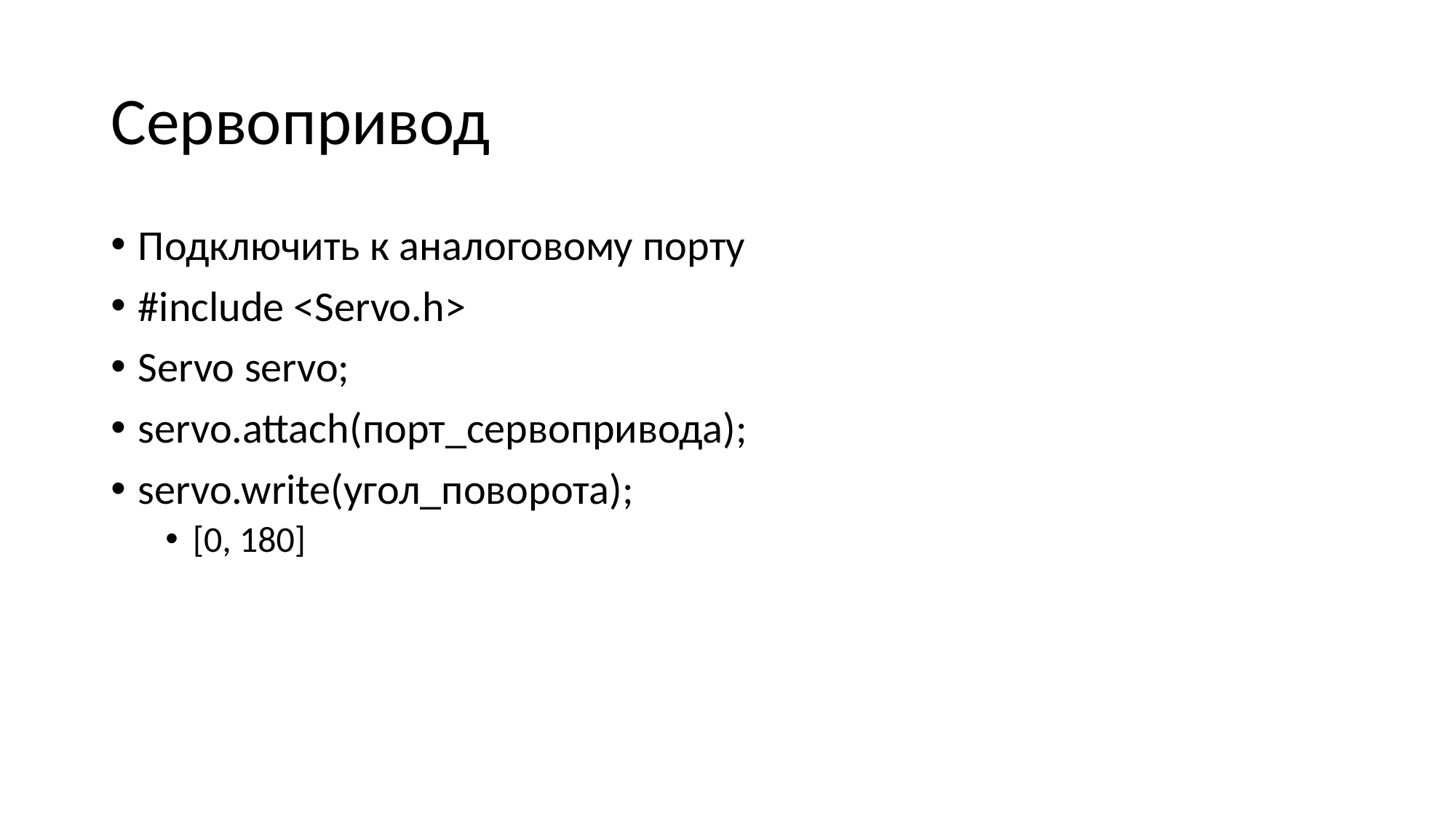

# Сервопривод
Подключить к аналоговому порту
#include <Servo.h>
Servo servo;
servo.attach(порт_сервопривода);
servo.write(угол_поворота);
[0, 180]